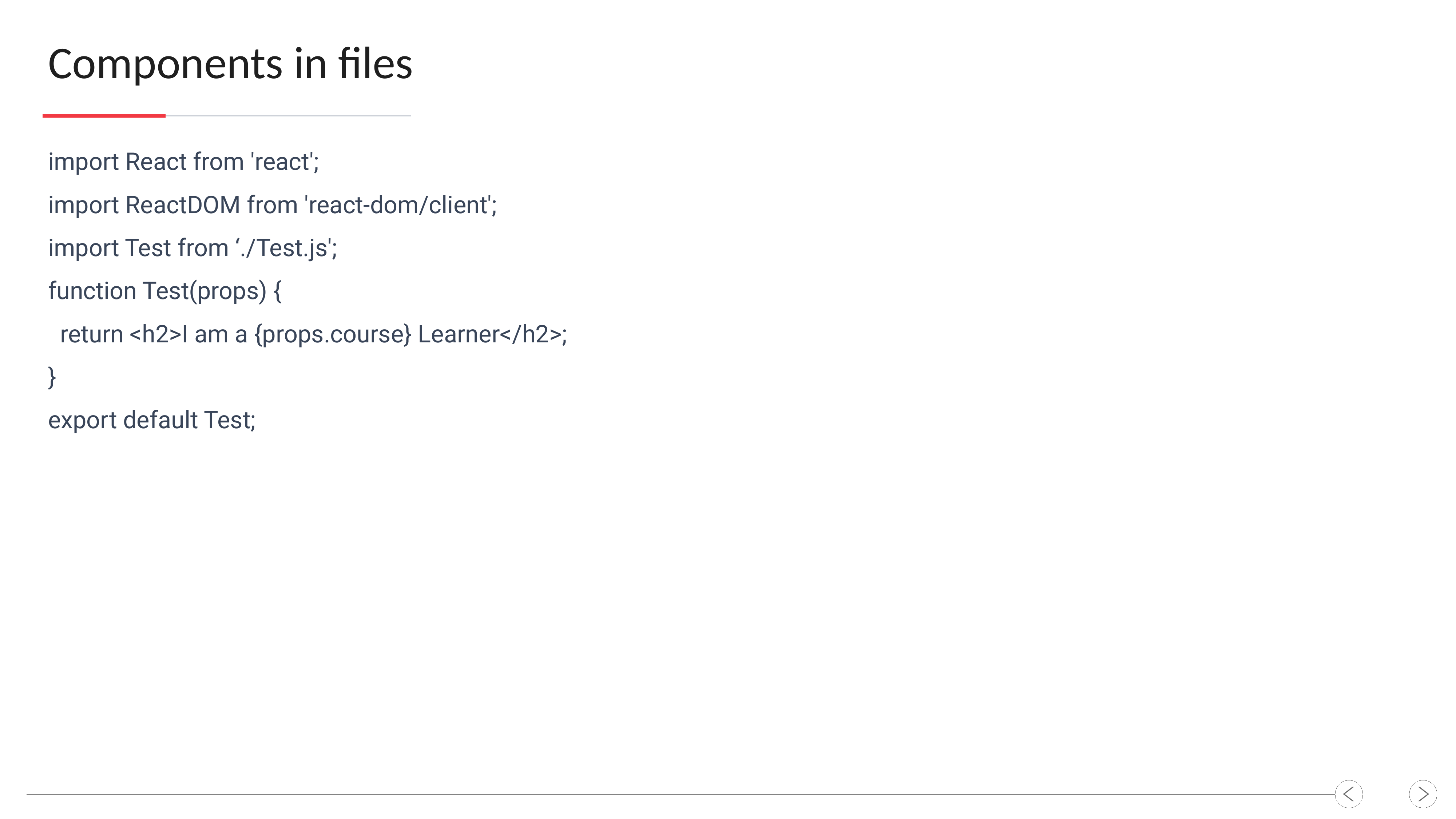

Components in files
import React from 'react';
import ReactDOM from 'react-dom/client';
import Test from ‘./Test.js';
function Test(props) {
  return <h2>I am a {props.course} Learner</h2>;
}
export default Test;